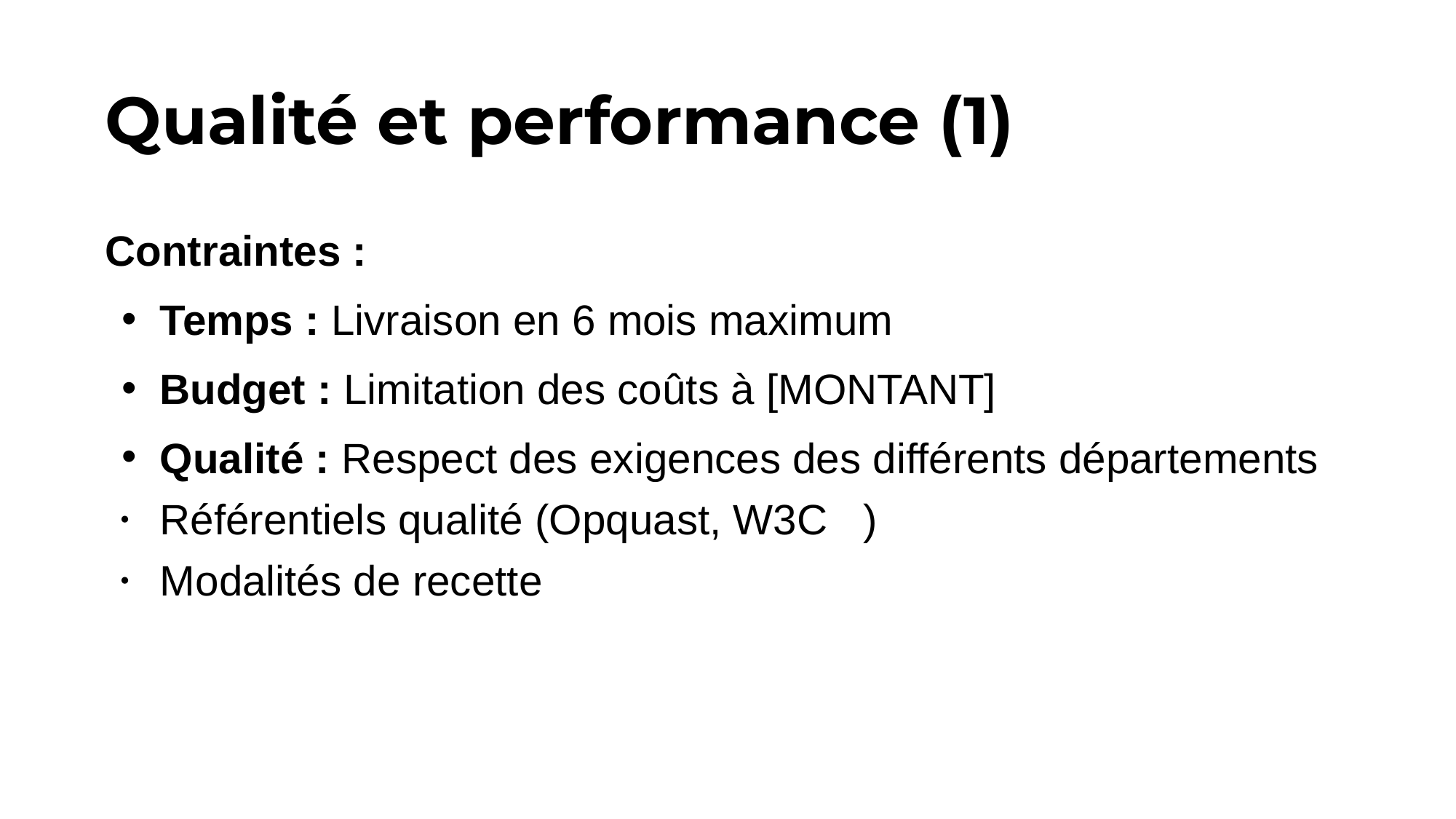

# Qualité et performance (1)
Contraintes :
Temps : Livraison en 6 mois maximum
Budget : Limitation des coûts à [MONTANT]
Qualité : Respect des exigences des différents départements
Référentiels qualité (Opquast, W3C   )
Modalités de recette